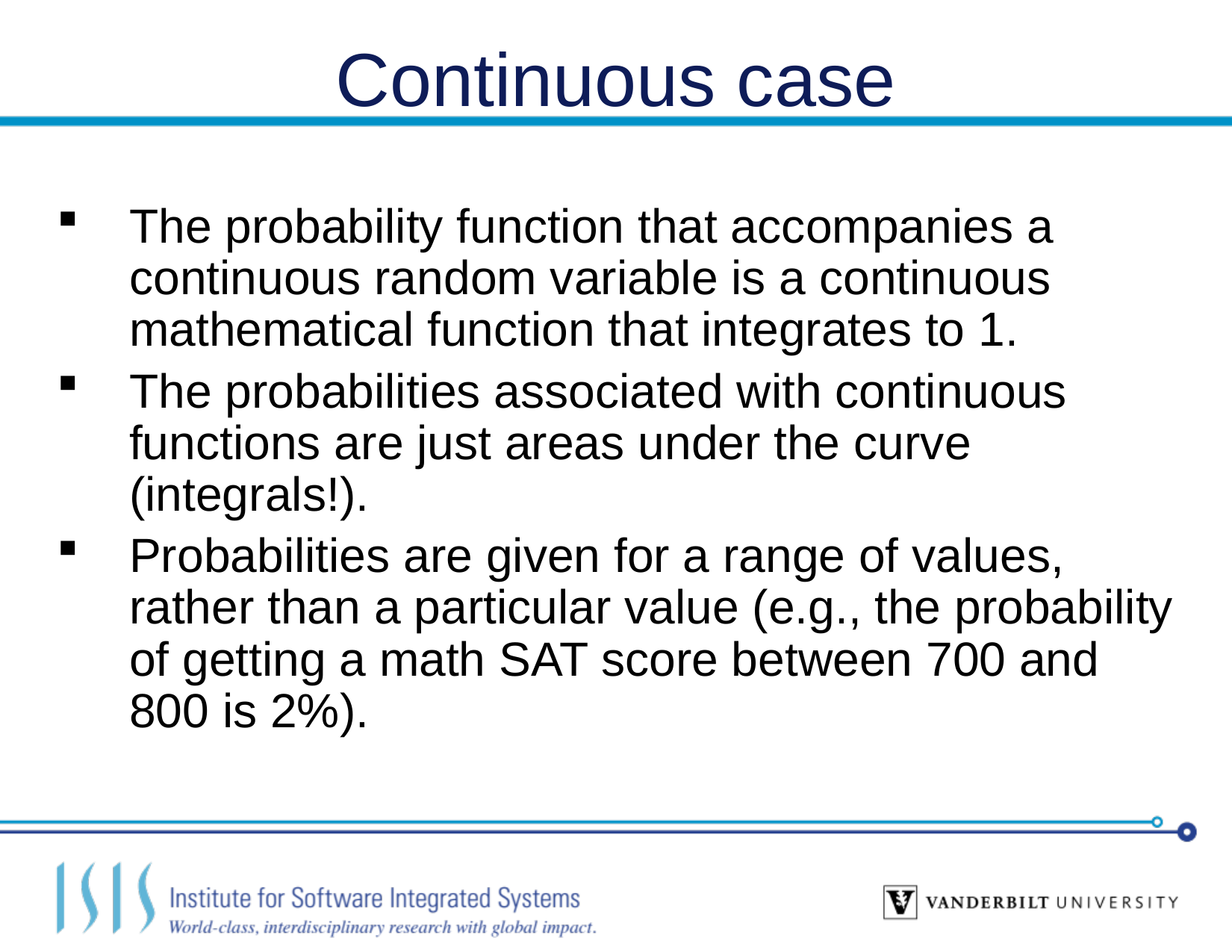

# Continuous case
The probability function that accompanies a continuous random variable is a continuous mathematical function that integrates to 1.
The probabilities associated with continuous functions are just areas under the curve (integrals!).
Probabilities are given for a range of values, rather than a particular value (e.g., the probability of getting a math SAT score between 700 and 800 is 2%).